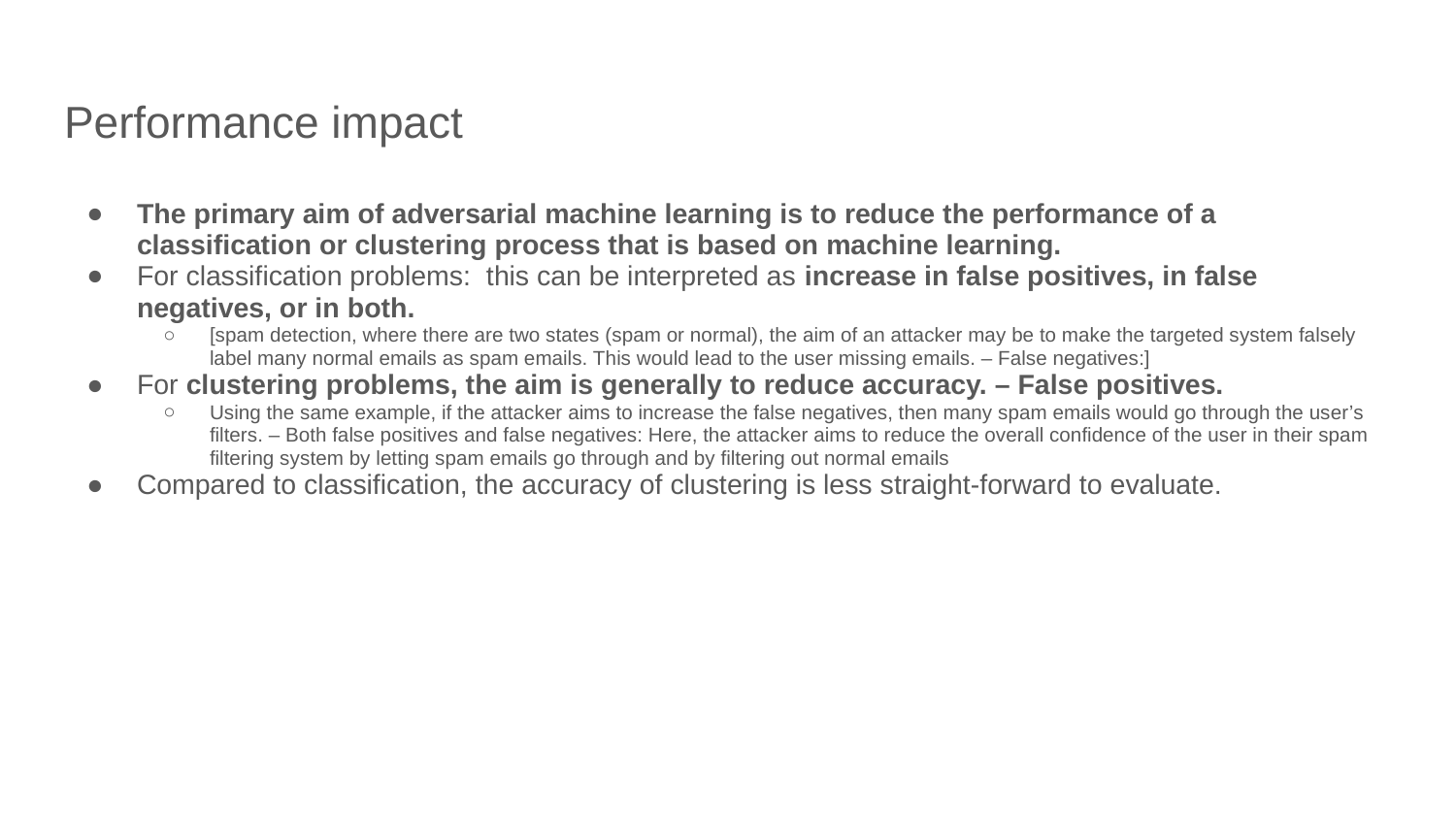

# Performance impact
The primary aim of adversarial machine learning is to reduce the performance of a classification or clustering process that is based on machine learning.
For classification problems:  this can be interpreted as increase in false positives, in false negatives, or in both.
[spam detection, where there are two states (spam or normal), the aim of an attacker may be to make the targeted system falsely label many normal emails as spam emails. This would lead to the user missing emails. – False negatives:]
For clustering problems, the aim is generally to reduce accuracy. – False positives.
Using the same example, if the attacker aims to increase the false negatives, then many spam emails would go through the user’s filters. – Both false positives and false negatives: Here, the attacker aims to reduce the overall confidence of the user in their spam filtering system by letting spam emails go through and by filtering out normal emails
Compared to classification, the accuracy of clustering is less straight-forward to evaluate.